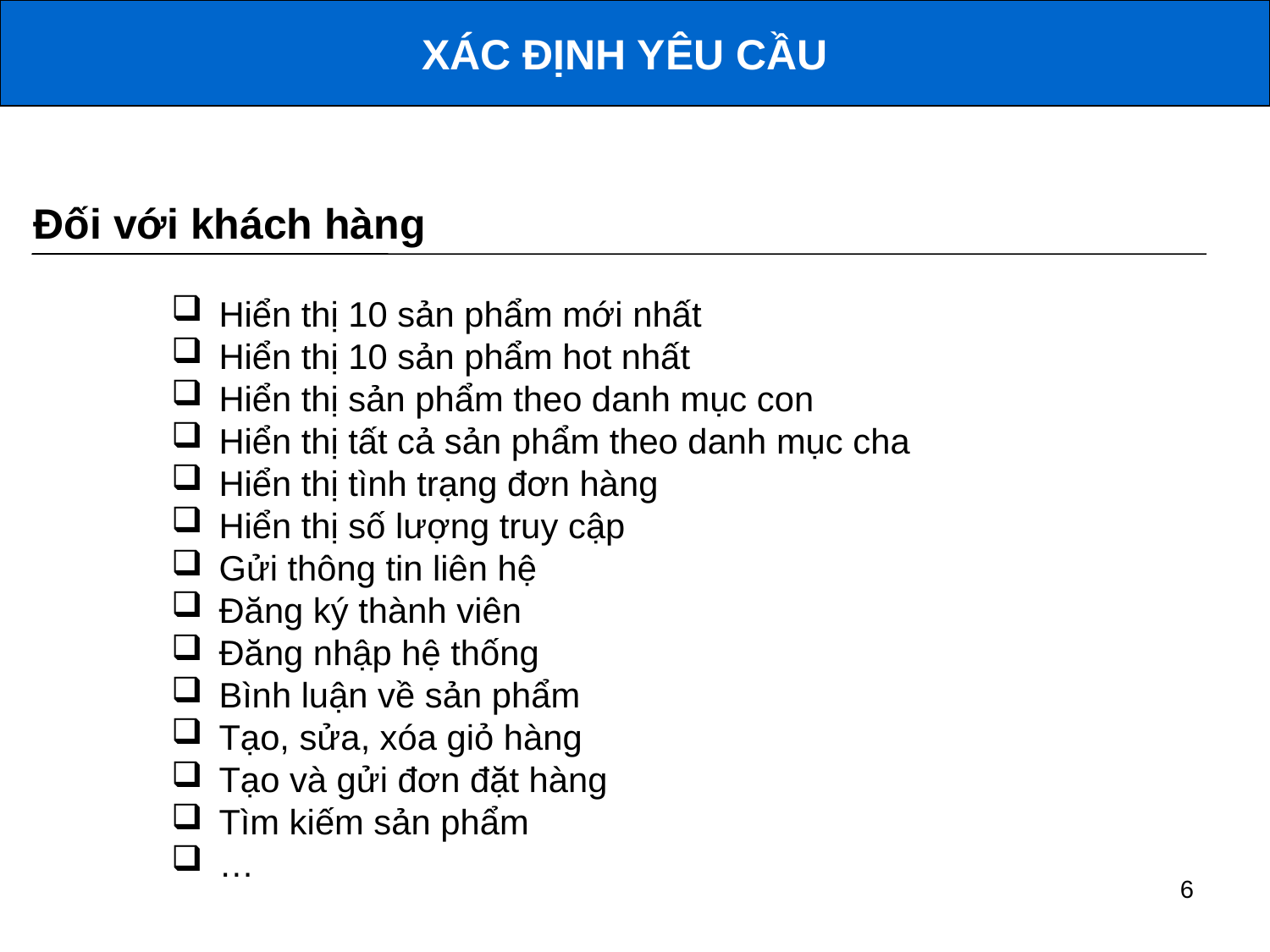

XÁC ĐỊNH YÊU CẦU
Đối với khách hàng

Hiển thị 10 sản phẩm mới nhất
Hiển thị 10 sản phẩm hot nhất
Hiển thị sản phẩm theo danh mục con
Hiển thị tất cả sản phẩm theo danh mục cha
Hiển thị tình trạng đơn hàng
Hiển thị số lượng truy cập
Gửi thông tin liên hệ
Đăng ký thành viên
Đăng nhập hệ thống
Bình luận về sản phẩm
Tạo, sửa, xóa giỏ hàng
Tạo và gửi đơn đặt hàng
Tìm kiếm sản phẩm
…
6